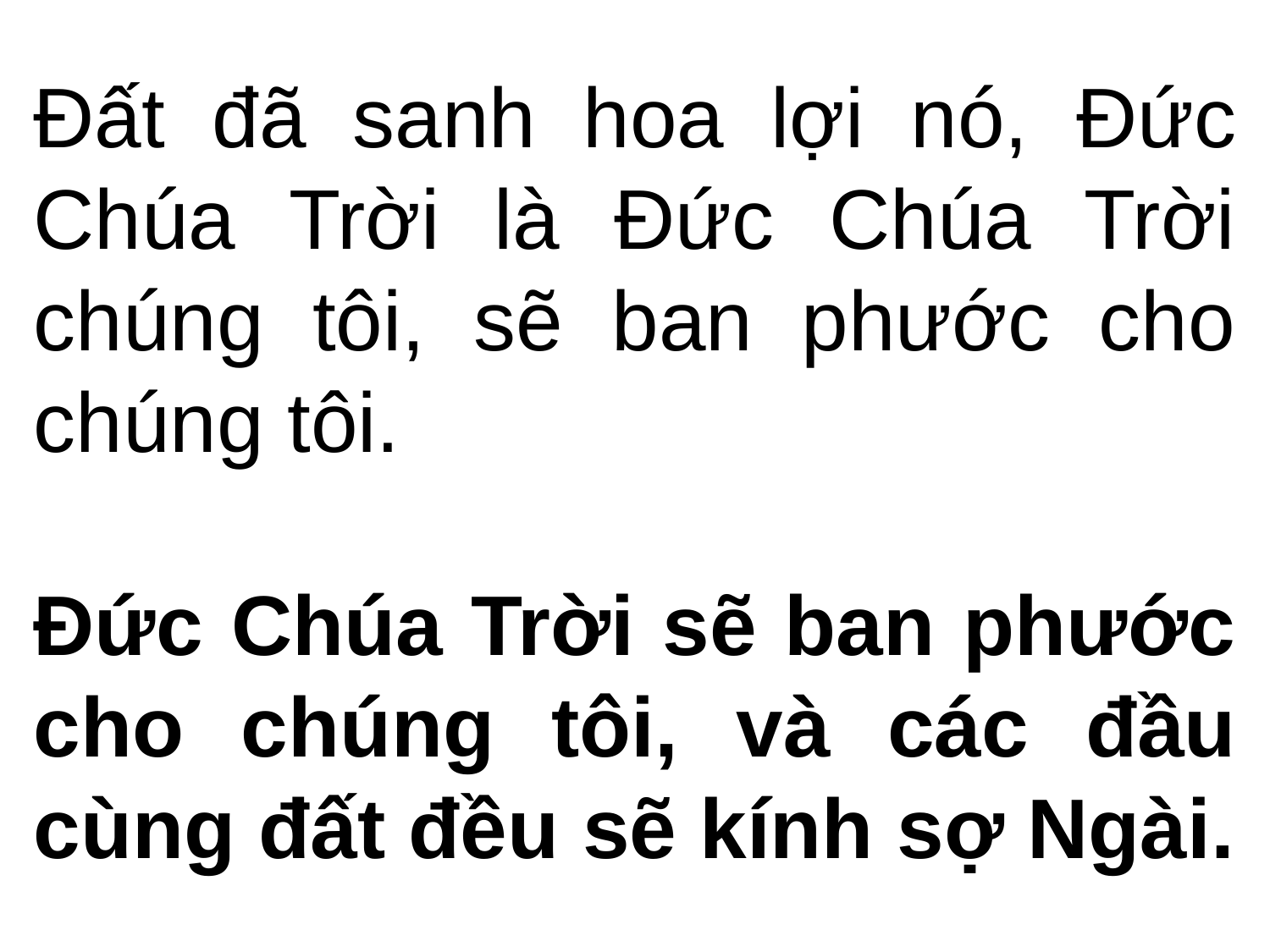

Đất đã sanh hoa lợi nó, Đức Chúa Trời là Đức Chúa Trời chúng tôi, sẽ ban phước cho chúng tôi.

Đức Chúa Trời sẽ ban phước cho chúng tôi, và các đầu cùng đất đều sẽ kính sợ Ngài.